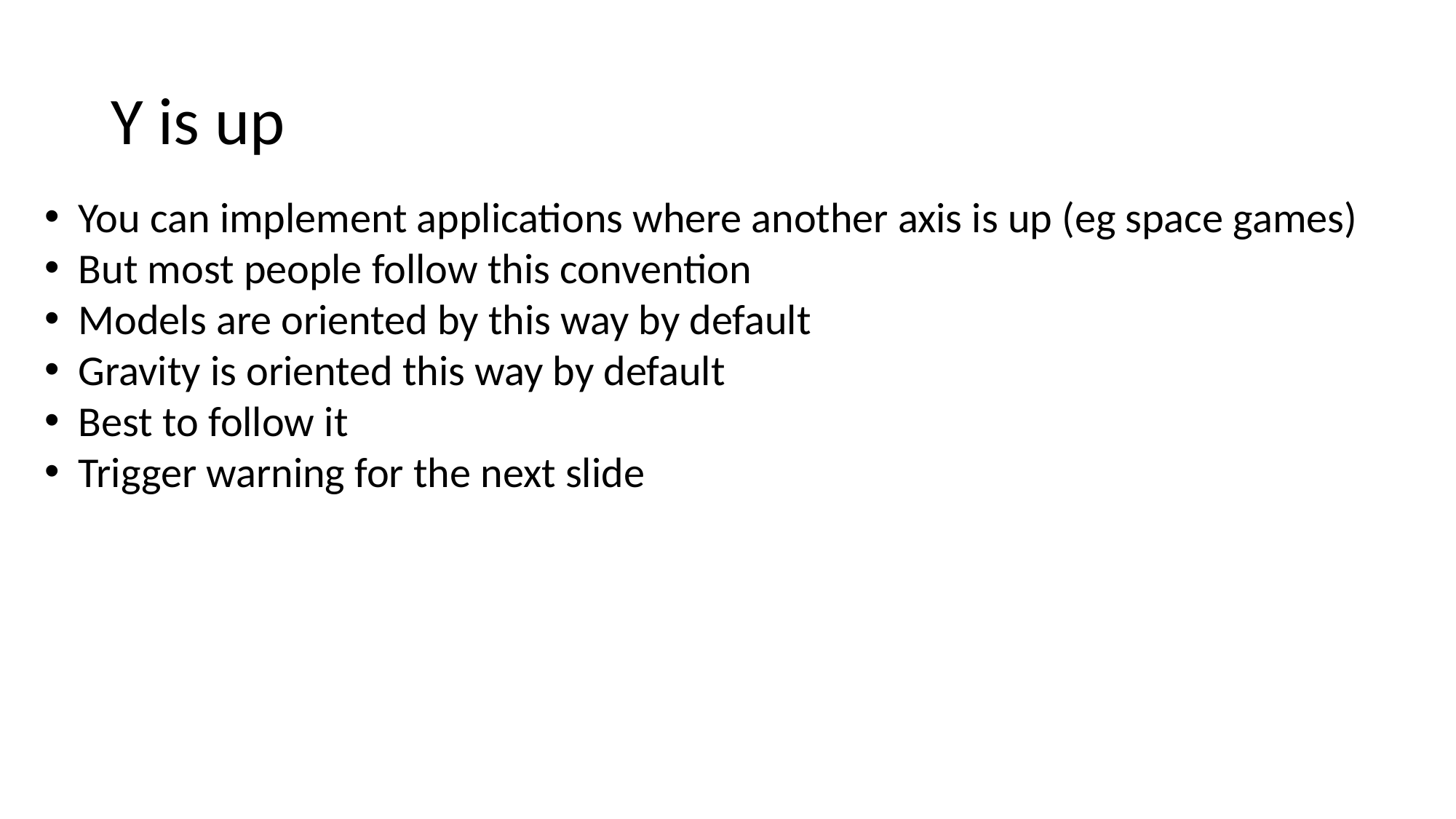

# Y is up
You can implement applications where another axis is up (eg space games)
But most people follow this convention
Models are oriented by this way by default
Gravity is oriented this way by default
Best to follow it
Trigger warning for the next slide